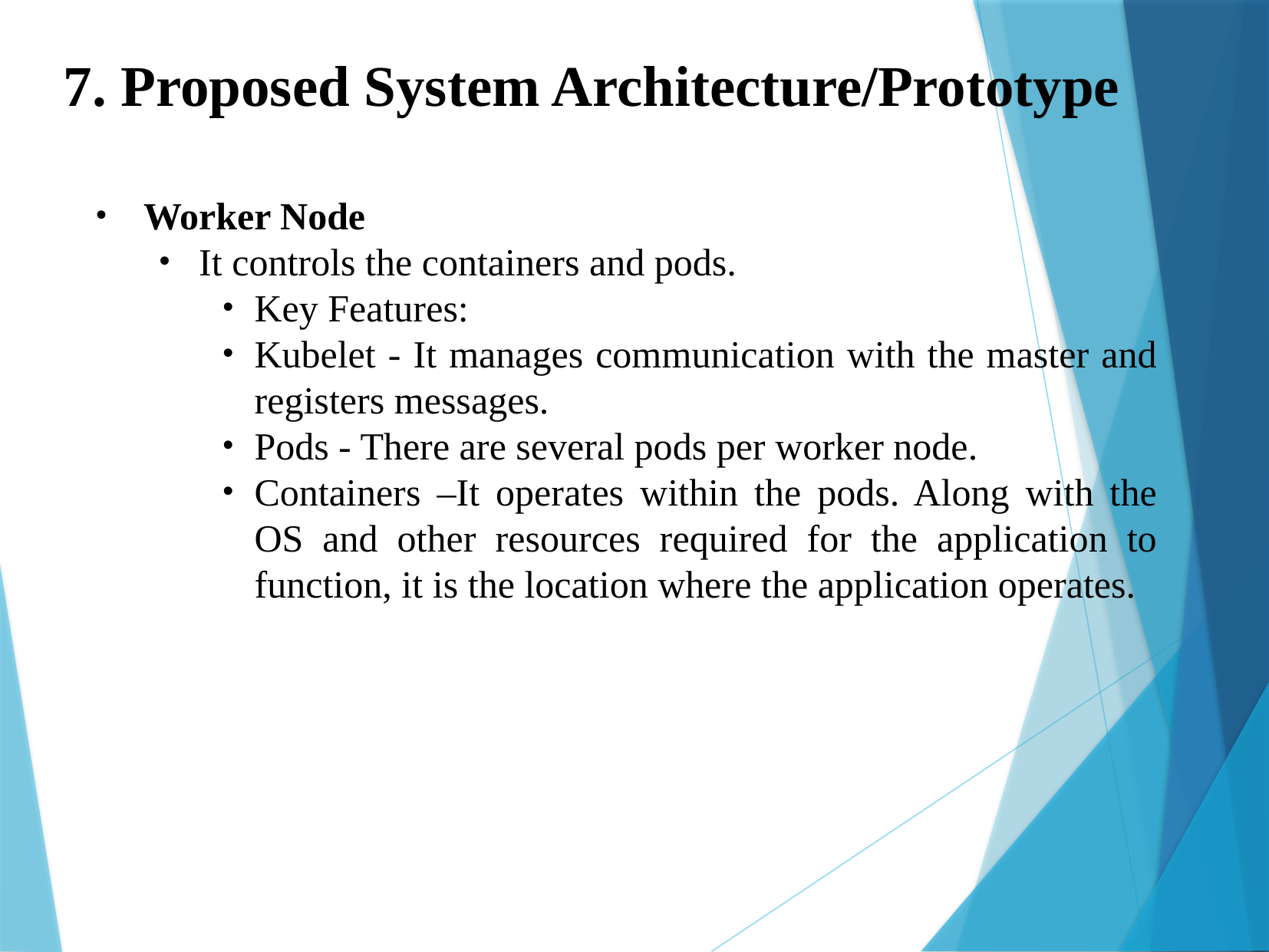

7. Proposed System Architecture/Prototype

Worker Node
It controls the containers and pods.
Key Features:
Kubelet - It manages communication with the master and registers messages.
Pods - There are several pods per worker node.
Containers –It operates within the pods. Along with the OS and other resources required for the application to function, it is the location where the application operates.